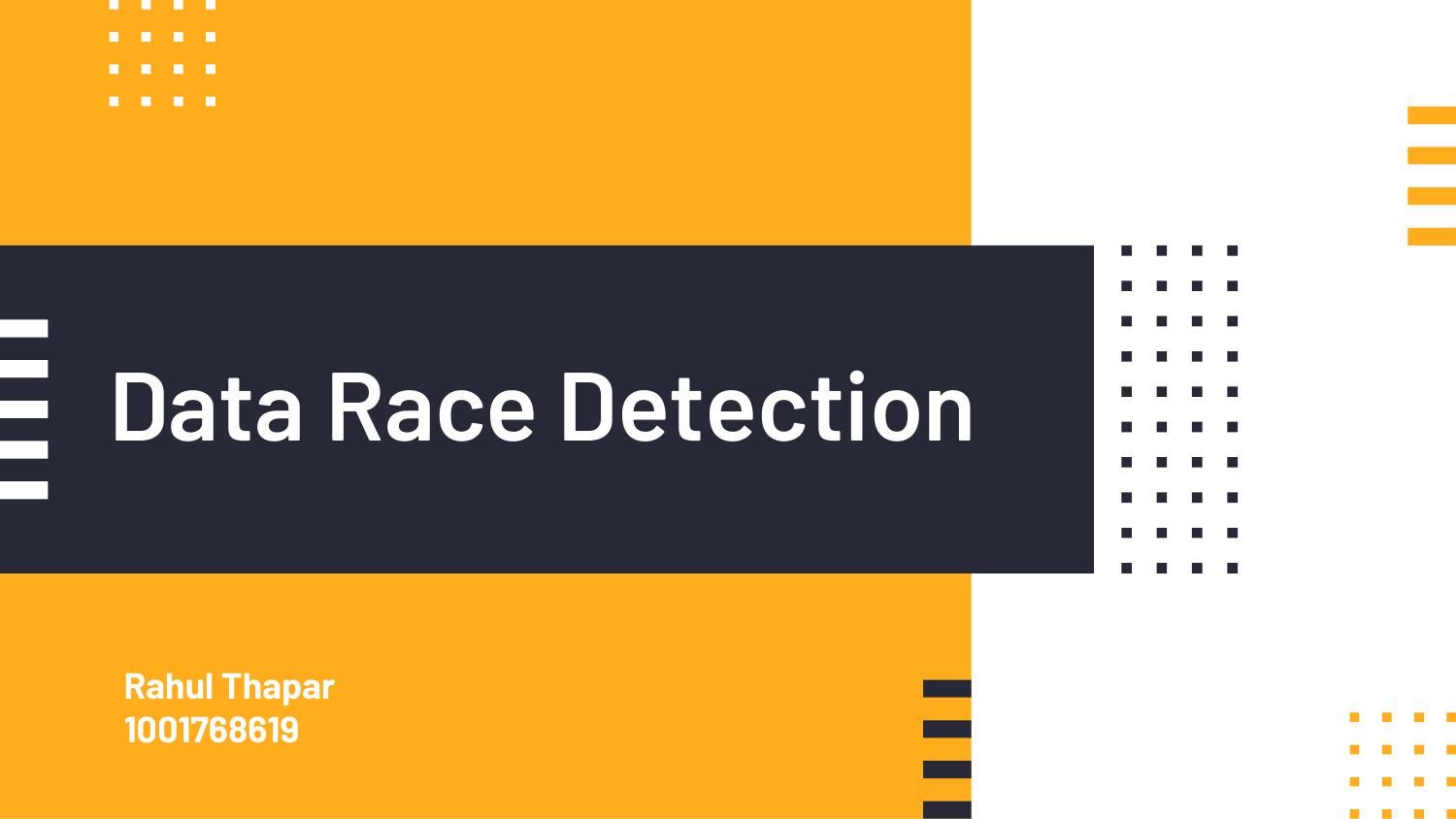

# Data Race Detection
Rahul Thapar
1001768619